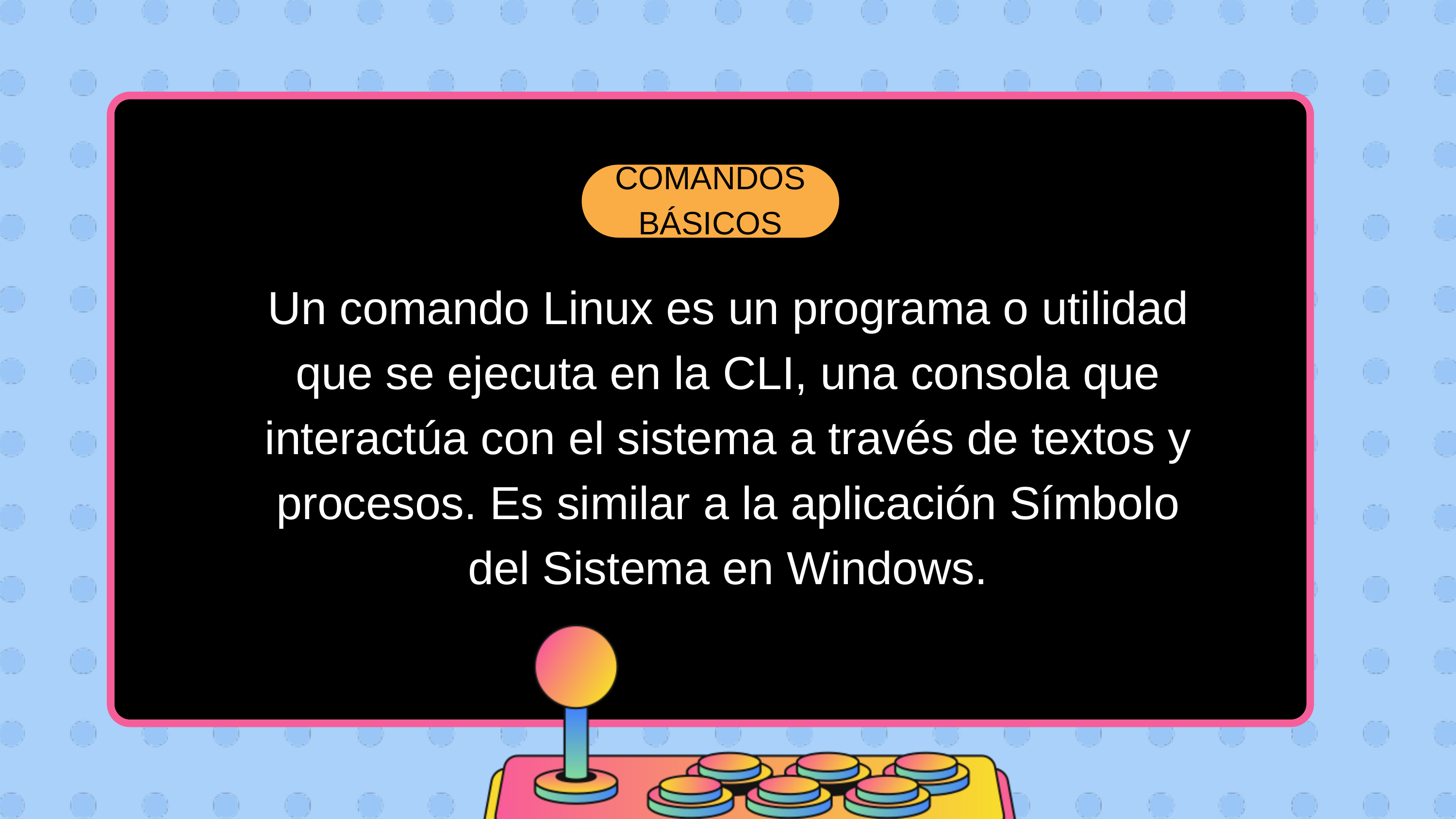

INSTRUCTION

COMANDOS BÁSICOS
Un comando Linux es un programa o utilidad que se ejecuta en la CLI, una consola que interactúa con el sistema a través de textos y procesos. Es similar a la aplicación Símbolo del Sistema en Windows.